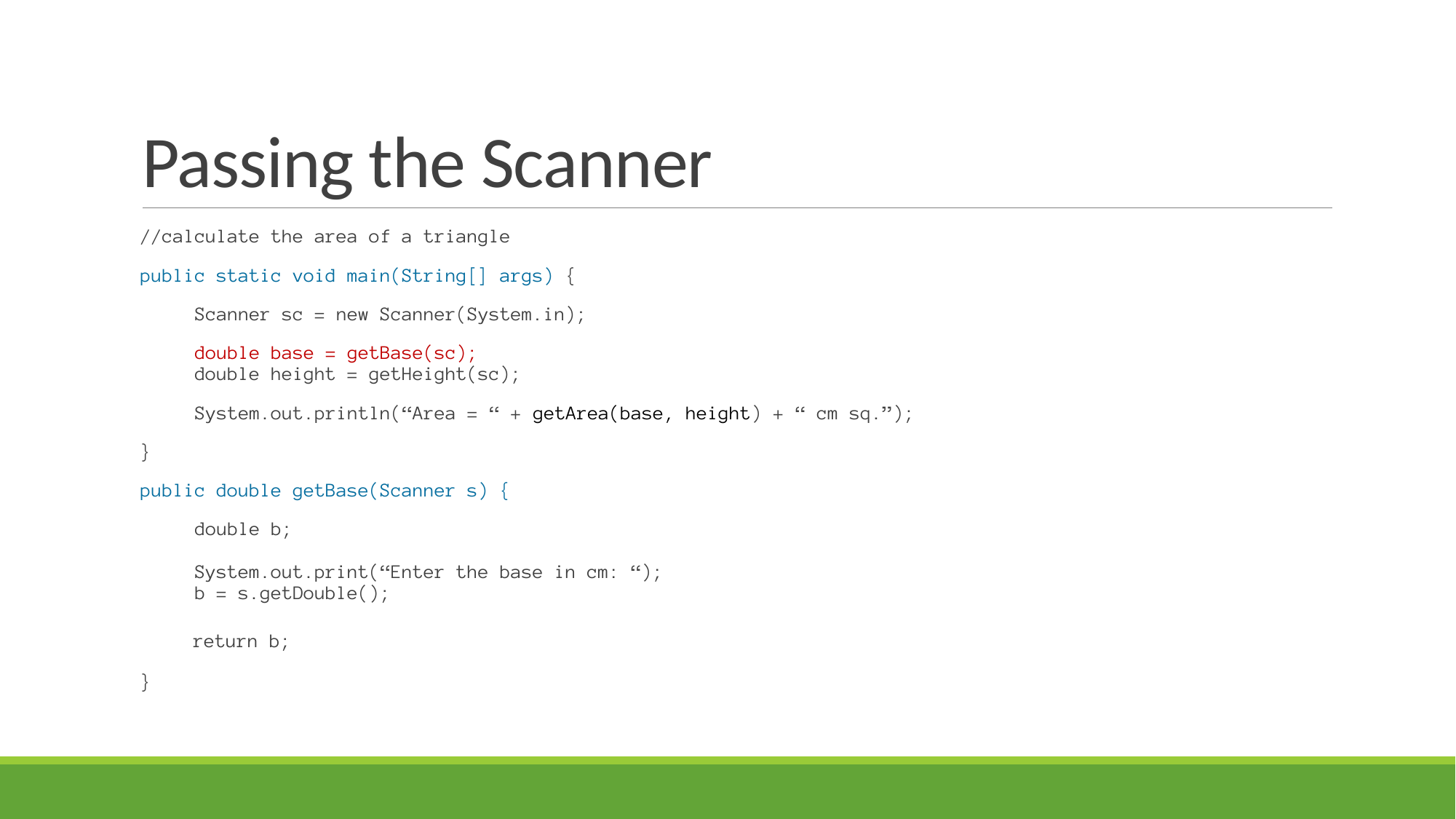

# Passing the Scanner
//calculate the area of a triangle
public static void main(String[] args) {
     Scanner sc = new Scanner(System.in);
     double base = getBase(sc);
     double height = getHeight(sc);
     System.out.println(“Area = “ + getArea(base, height) + “ cm sq.”);
}
public double getBase(Scanner s) {
     double b;
     System.out.print(“Enter the base in cm: “);
     b = s.getDouble();
  return b;
}